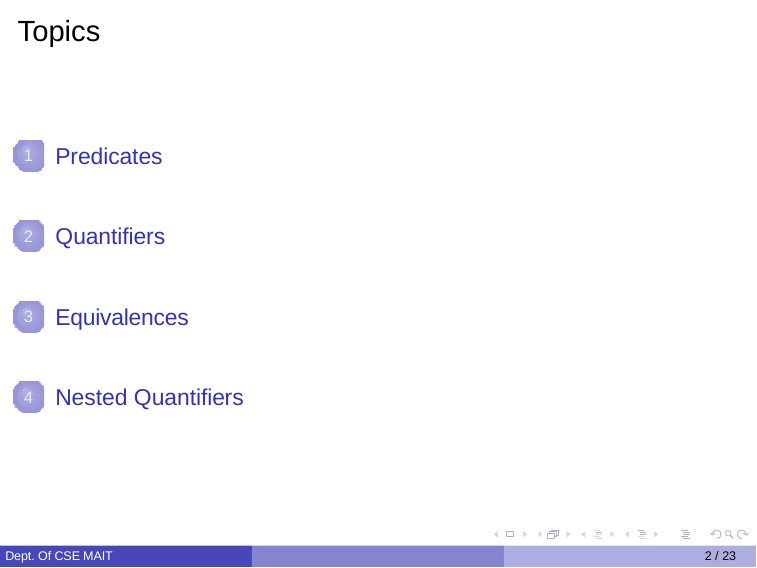

Topics
Predicates

1
Quantifiers

2
Equivalences

3
Nested Quantifiers

4
Dept. Of CSE MAIT
2 / 23